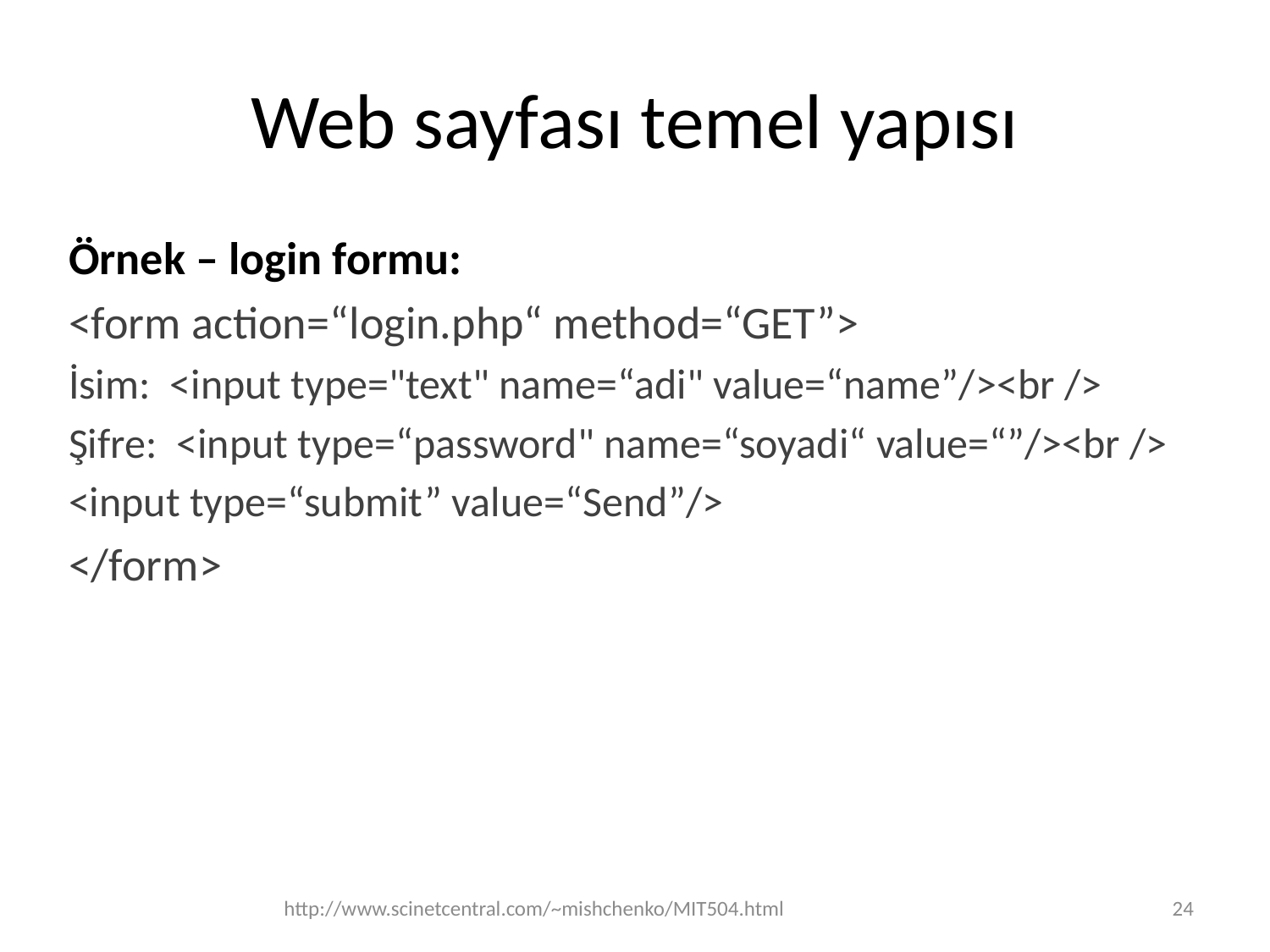

# Web sayfası temel yapısı
Örnek – login formu:
<form action=“login.php“ method=“GET”>
İsim:  <input type="text" name=“adi" value=“name”/><br />
Şifre:  <input type=“password" name=“soyadi“ value=“”/><br />
<input type=“submit” value=“Send”/>
</form>
http://www.scinetcentral.com/~mishchenko/MIT504.html
24